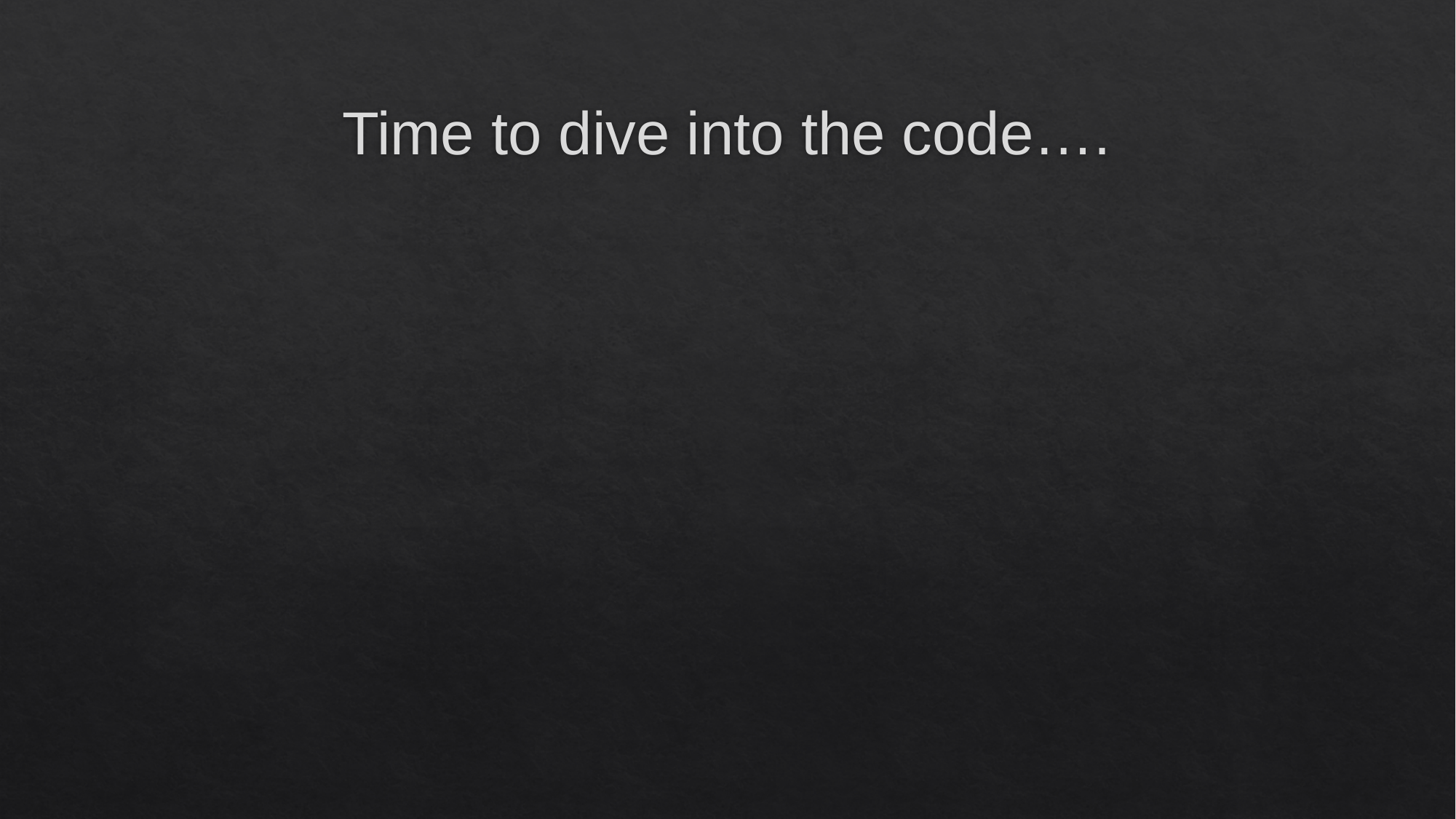

# Time to dive into the code….